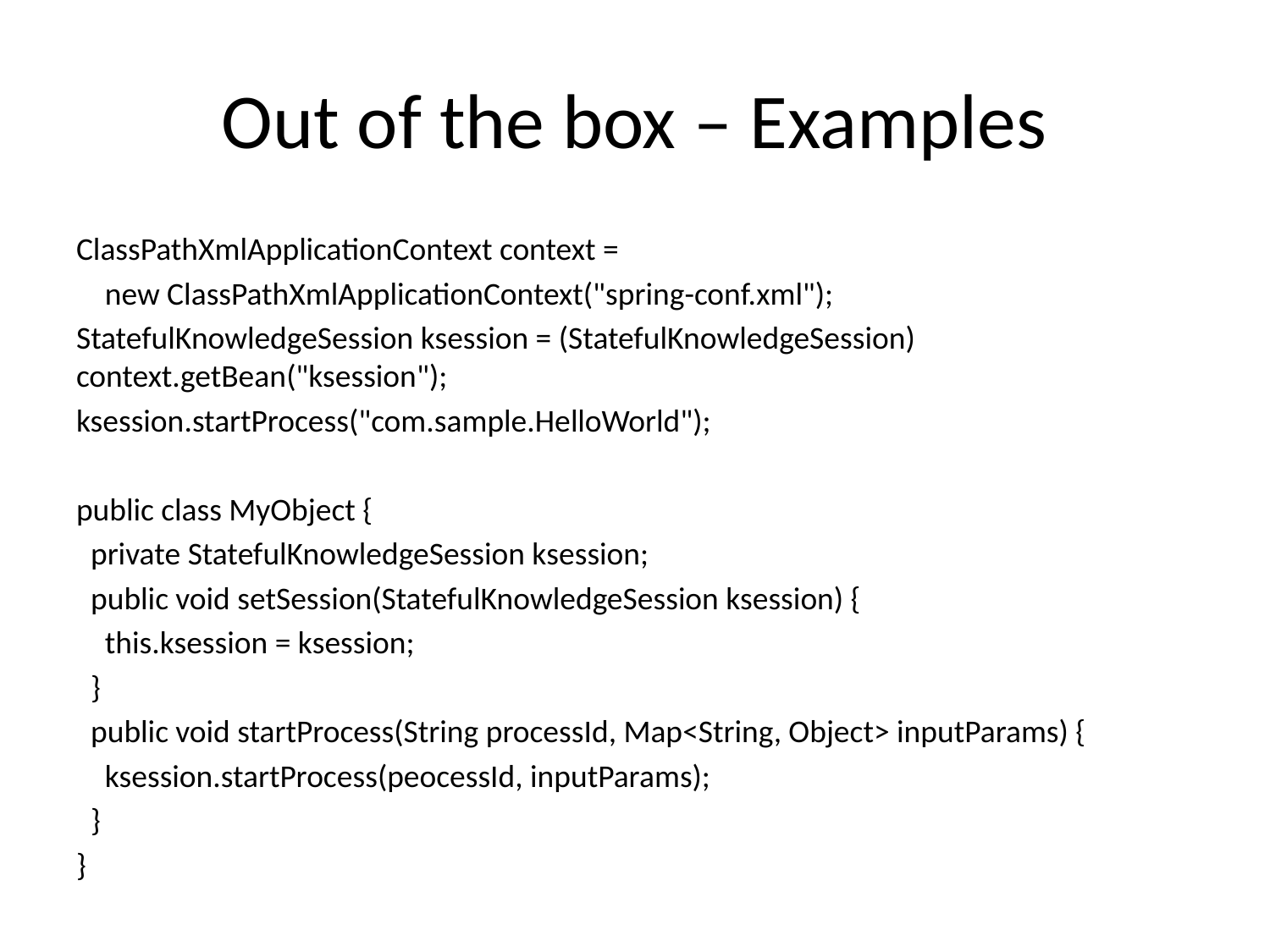

# Out of the box – Examples
ClassPathXmlApplicationContext context =
    new ClassPathXmlApplicationContext("spring-conf.xml");
StatefulKnowledgeSession ksession = (StatefulKnowledgeSession) context.getBean("ksession");
ksession.startProcess("com.sample.HelloWorld");

public class MyObject {
  private StatefulKnowledgeSession ksession;
  public void setSession(StatefulKnowledgeSession ksession) {
    this.ksession = ksession;
  }
  public void startProcess(String processId, Map<String, Object> inputParams) {
    ksession.startProcess(peocessId, inputParams);
  }
}